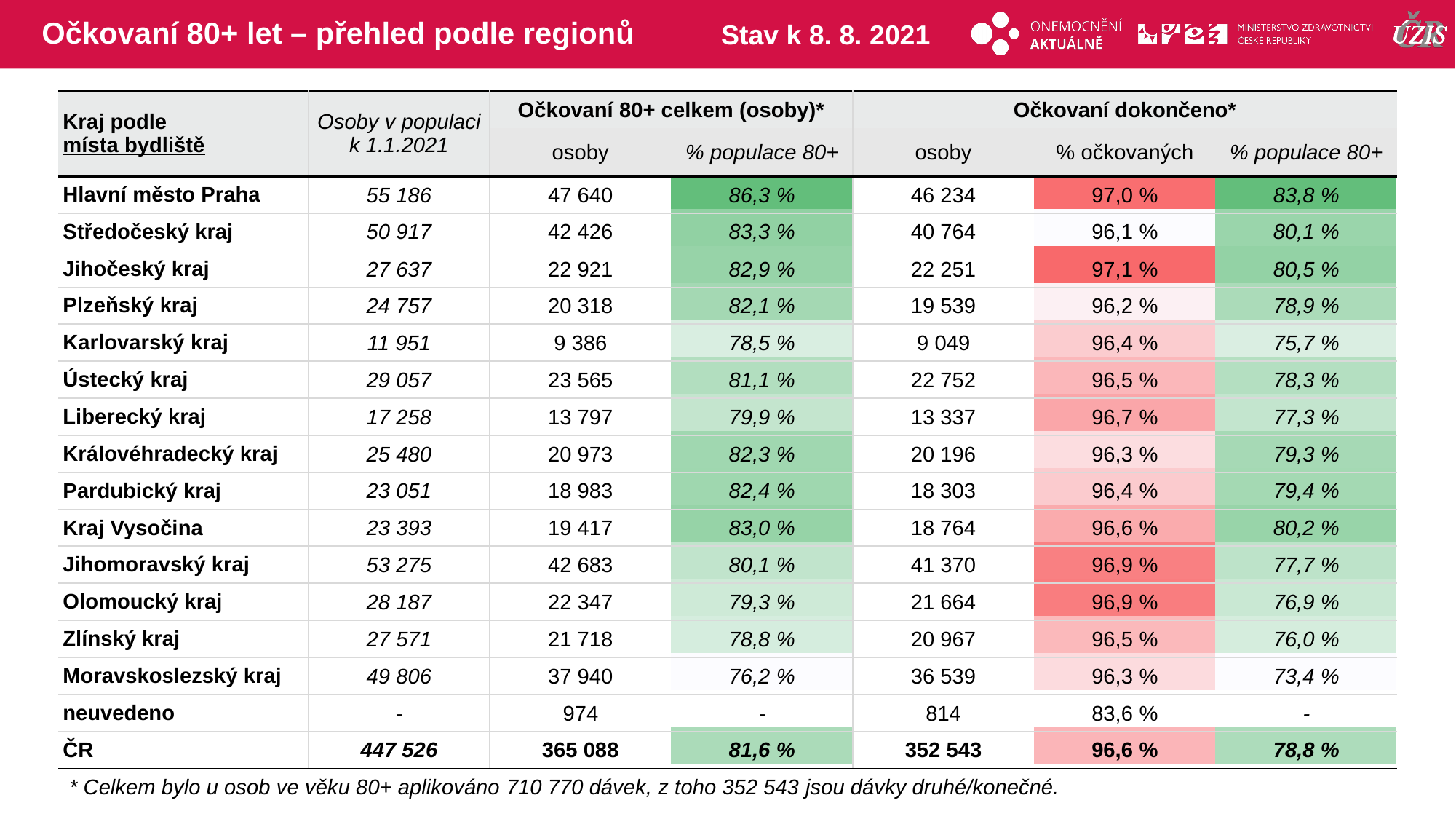

# Očkovaní 80+ let – přehled podle regionů
Stav k 8. 8. 2021
| Kraj podle místa bydliště | Osoby v populaci k 1.1.2021 | Očkovaní 80+ celkem (osoby)\* |  | Očkovaní dokončeno\* |  |  |
| --- | --- | --- | --- | --- | --- | --- |
|  |  | osoby | % populace 80+ | osoby | % očkovaných | % populace 80+ |
| Hlavní město Praha | 55 186 | 47 640 | 86,3 % | 46 234 | 97,0 % | 83,8 % |
| Středočeský kraj | 50 917 | 42 426 | 83,3 % | 40 764 | 96,1 % | 80,1 % |
| Jihočeský kraj | 27 637 | 22 921 | 82,9 % | 22 251 | 97,1 % | 80,5 % |
| Plzeňský kraj | 24 757 | 20 318 | 82,1 % | 19 539 | 96,2 % | 78,9 % |
| Karlovarský kraj | 11 951 | 9 386 | 78,5 % | 9 049 | 96,4 % | 75,7 % |
| Ústecký kraj | 29 057 | 23 565 | 81,1 % | 22 752 | 96,5 % | 78,3 % |
| Liberecký kraj | 17 258 | 13 797 | 79,9 % | 13 337 | 96,7 % | 77,3 % |
| Královéhradecký kraj | 25 480 | 20 973 | 82,3 % | 20 196 | 96,3 % | 79,3 % |
| Pardubický kraj | 23 051 | 18 983 | 82,4 % | 18 303 | 96,4 % | 79,4 % |
| Kraj Vysočina | 23 393 | 19 417 | 83,0 % | 18 764 | 96,6 % | 80,2 % |
| Jihomoravský kraj | 53 275 | 42 683 | 80,1 % | 41 370 | 96,9 % | 77,7 % |
| Olomoucký kraj | 28 187 | 22 347 | 79,3 % | 21 664 | 96,9 % | 76,9 % |
| Zlínský kraj | 27 571 | 21 718 | 78,8 % | 20 967 | 96,5 % | 76,0 % |
| Moravskoslezský kraj | 49 806 | 37 940 | 76,2 % | 36 539 | 96,3 % | 73,4 % |
| neuvedeno | - | 974 | - | 814 | 83,6 % | - |
| ČR | 447 526 | 365 088 | 81,6 % | 352 543 | 96,6 % | 78,8 % |
|  |  |  |  |  |  |
| --- | --- | --- | --- | --- | --- |
|  |  |  |  |  |  |
|  |  |  |  |  |  |
|  |  |  |  |  |  |
|  |  |  |  |  |  |
|  |  |  |  |  |  |
|  |  |  |  |  |  |
|  |  |  |  |  |  |
|  |  |  |  |  |  |
|  |  |  |  |  |  |
|  |  |  |  |  |  |
|  |  |  |  |  |  |
|  |  |  |  |  |  |
|  |  |  |  |  |  |
|  |  |  |  |  |  |
|  |  |  |  |  |  |
* Celkem bylo u osob ve věku 80+ aplikováno 710 770 dávek, z toho 352 543 jsou dávky druhé/konečné.